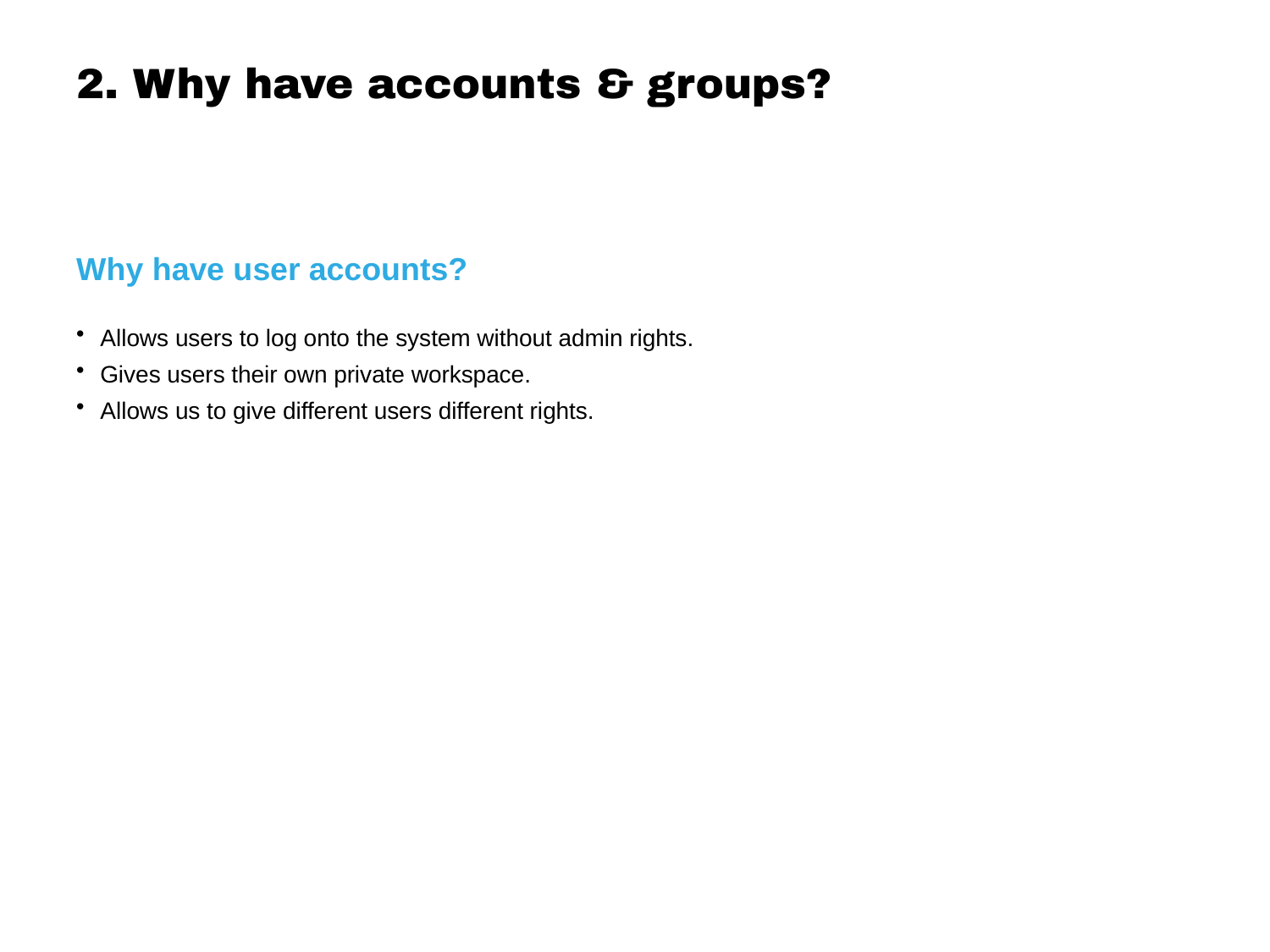

# 2. Why have accounts & groups?
Why have user accounts?
Allows users to log onto the system without admin rights.
Gives users their own private workspace.
Allows us to give different users different rights.